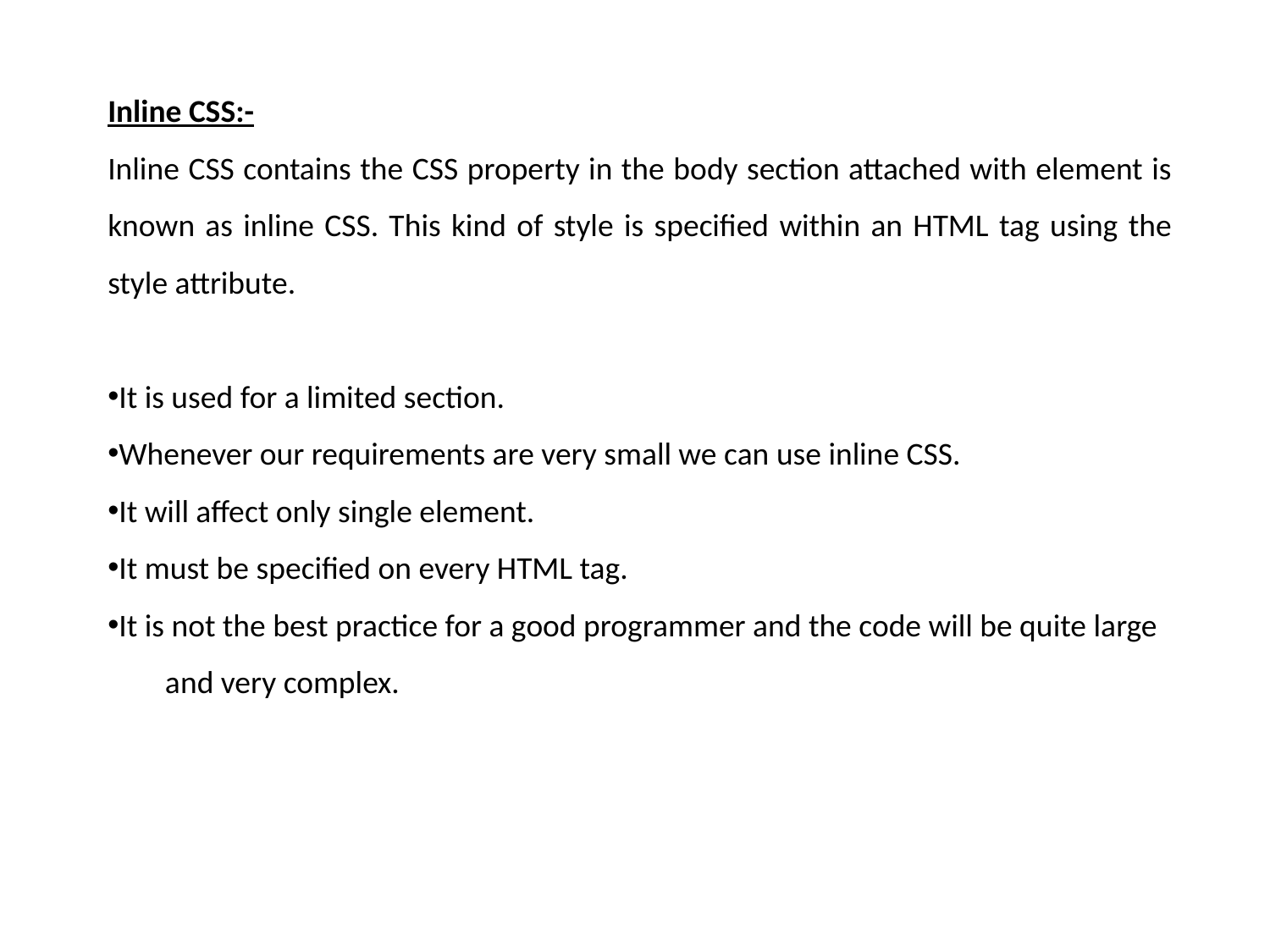

Inline CSS:-
Inline CSS contains the CSS property in the body section attached with element is known as inline CSS. This kind of style is specified within an HTML tag using the style attribute.

It is used for a limited section.
Whenever our requirements are very small we can use inline CSS.
It will affect only single element.
It must be specified on every HTML tag.
It is not the best practice for a good programmer and the code will be quite large           and very complex.